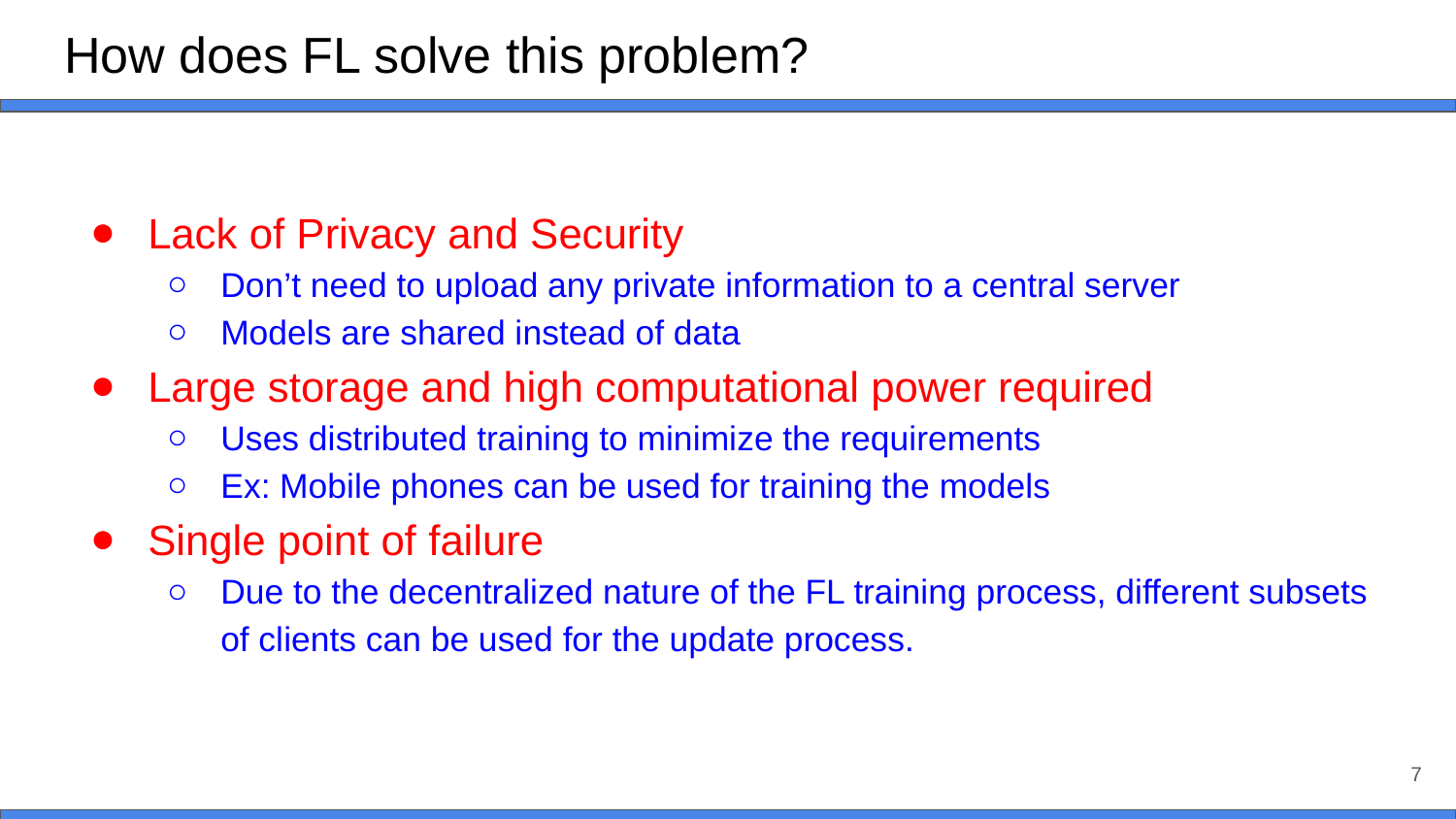

# How does FL solve this problem?

Lack of Privacy and Security
Don’t need to upload any private information to a central server
Models are shared instead of data
Large storage and high computational power required
Uses distributed training to minimize the requirements
Ex: Mobile phones can be used for training the models
Single point of failure
Due to the decentralized nature of the FL training process, different subsets of clients can be used for the update process.